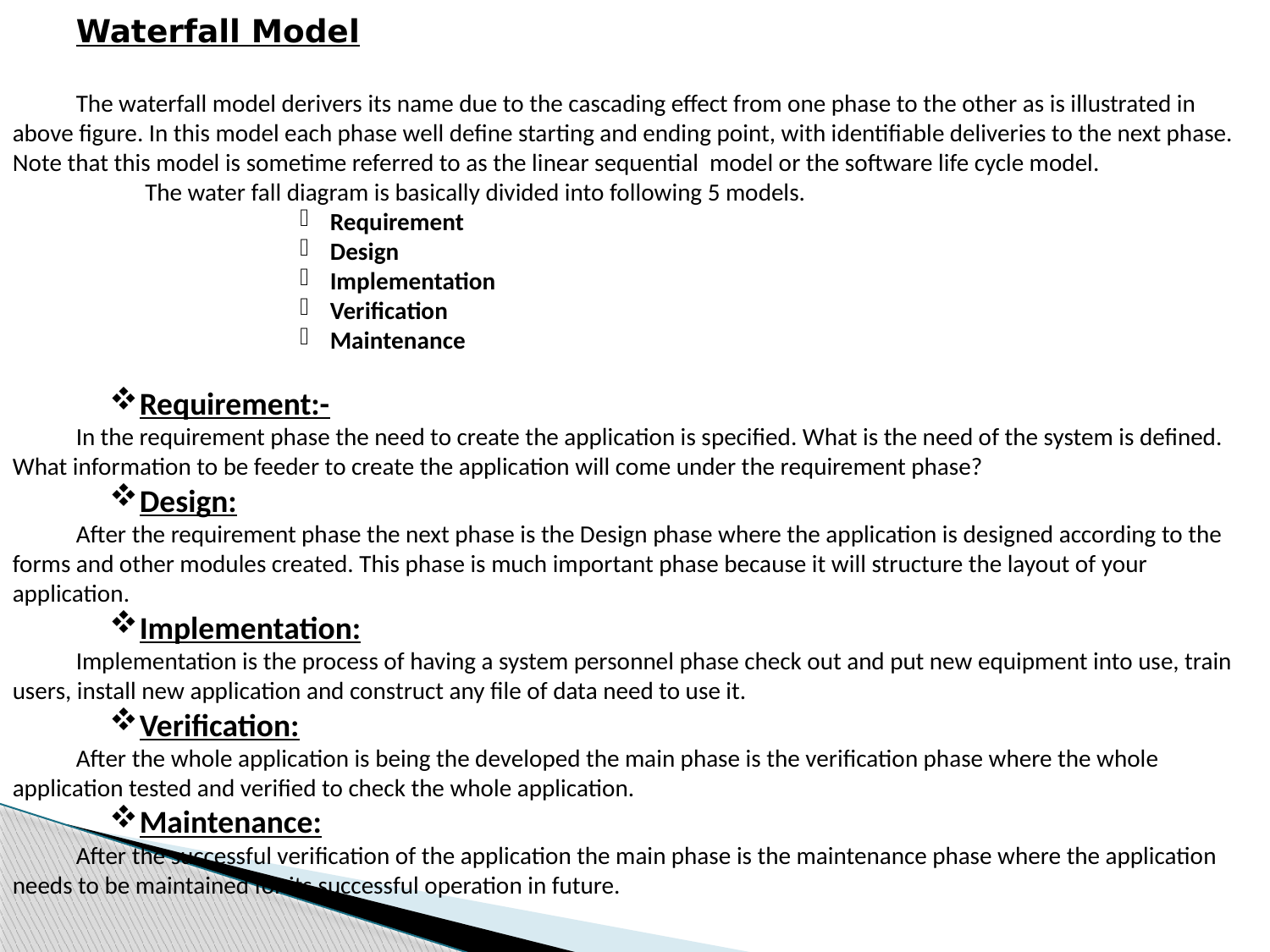

Waterfall Model

The waterfall model derivers its name due to the cascading effect from one phase to the other as is illustrated in above figure. In this model each phase well define starting and ending point, with identifiable deliveries to the next phase. Note that this model is sometime referred to as the linear sequential  model or the software life cycle model.
     	 The water fall diagram is basically divided into following 5 models.
Requirement
Design
Implementation
Verification
Maintenance

Requirement:-
In the requirement phase the need to create the application is specified. What is the need of the system is defined. What information to be feeder to create the application will come under the requirement phase?
Design:
After the requirement phase the next phase is the Design phase where the application is designed according to the forms and other modules created. This phase is much important phase because it will structure the layout of your application.
Implementation:
Implementation is the process of having a system personnel phase check out and put new equipment into use, train users, install new application and construct any file of data need to use it.
Verification:
After the whole application is being the developed the main phase is the verification phase where the whole application tested and verified to check the whole application.
Maintenance:
After the successful verification of the application the main phase is the maintenance phase where the application needs to be maintained for its successful operation in future.